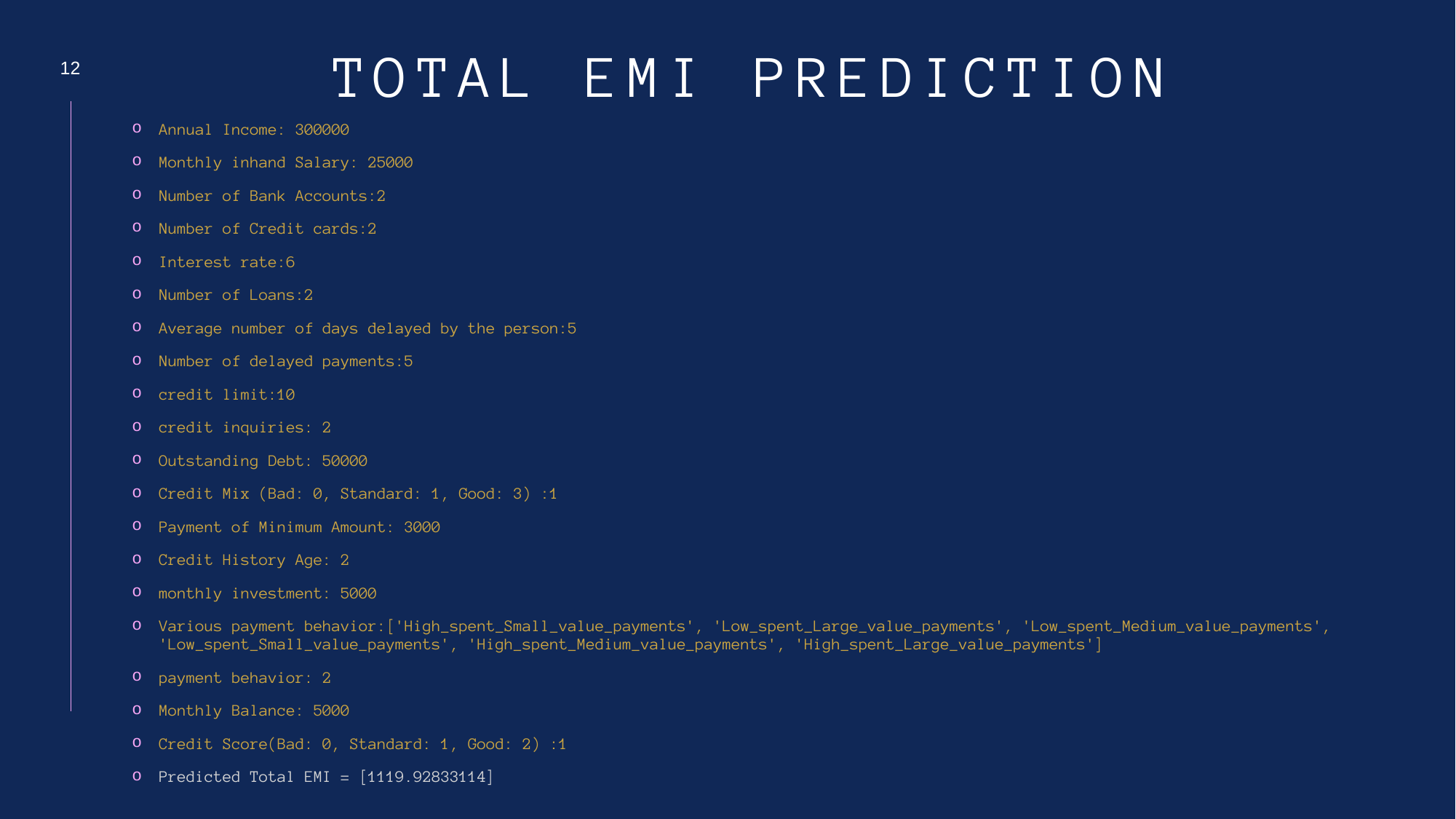

# Total Emi Prediction
12
Annual Income: 300000
Monthly inhand Salary: 25000
Number of Bank Accounts:2
Number of Credit cards:2
Interest rate:6
Number of Loans:2
Average number of days delayed by the person:5
Number of delayed payments:5
credit limit:10
credit inquiries: 2
Outstanding Debt: 50000
Credit Mix (Bad: 0, Standard: 1, Good: 3) :1
Payment of Minimum Amount: 3000
Credit History Age: 2
monthly investment: 5000
Various payment behavior:['High_spent_Small_value_payments', 'Low_spent_Large_value_payments', 'Low_spent_Medium_value_payments',    'Low_spent_Small_value_payments', 'High_spent_Medium_value_payments', 'High_spent_Large_value_payments']
payment behavior: 2
Monthly Balance: 5000
Credit Score(Bad: 0, Standard: 1, Good: 2) :1
Predicted Total EMI = [1119.92833114]